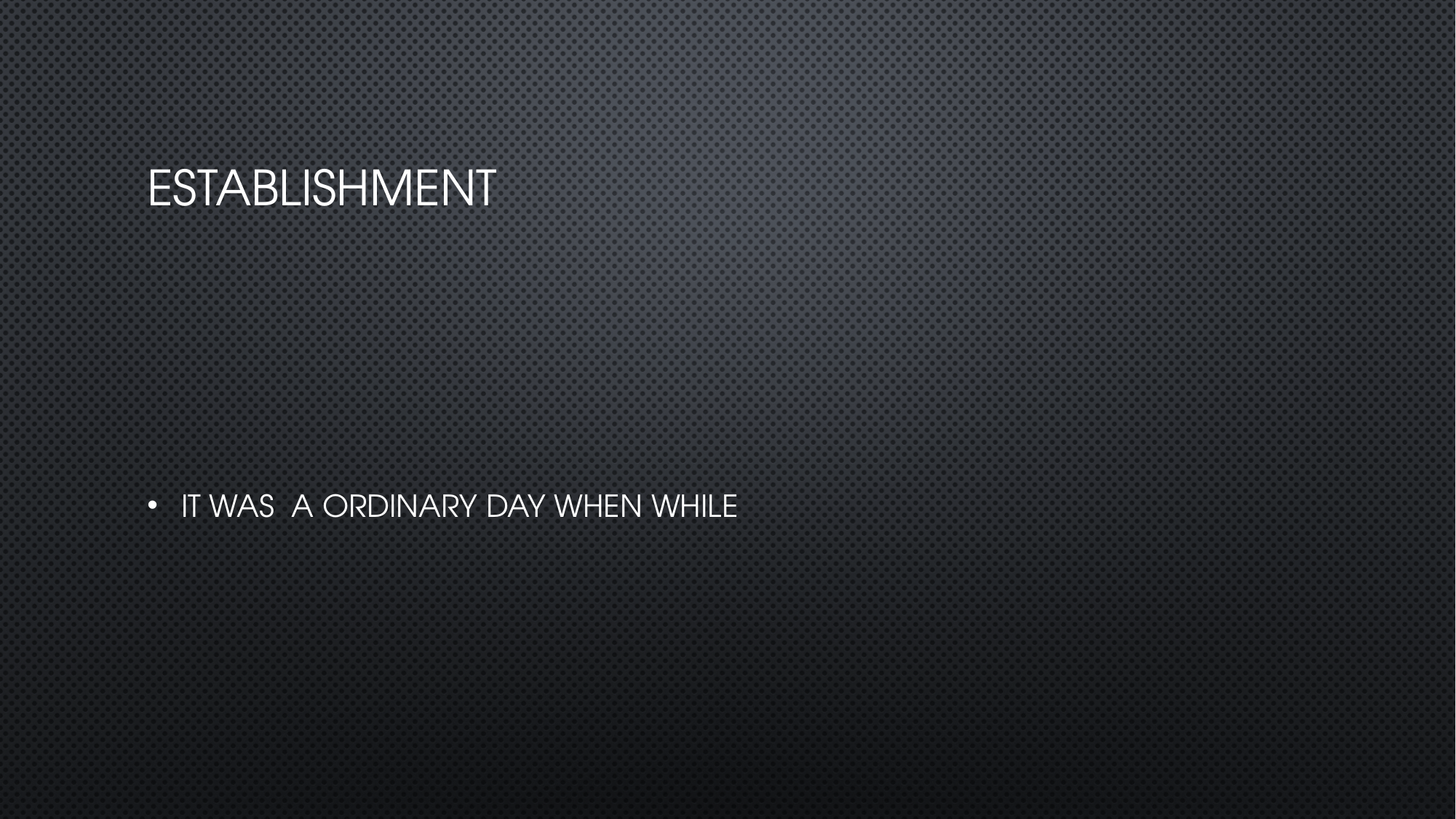

# establishment
It was  a ordinary day when while